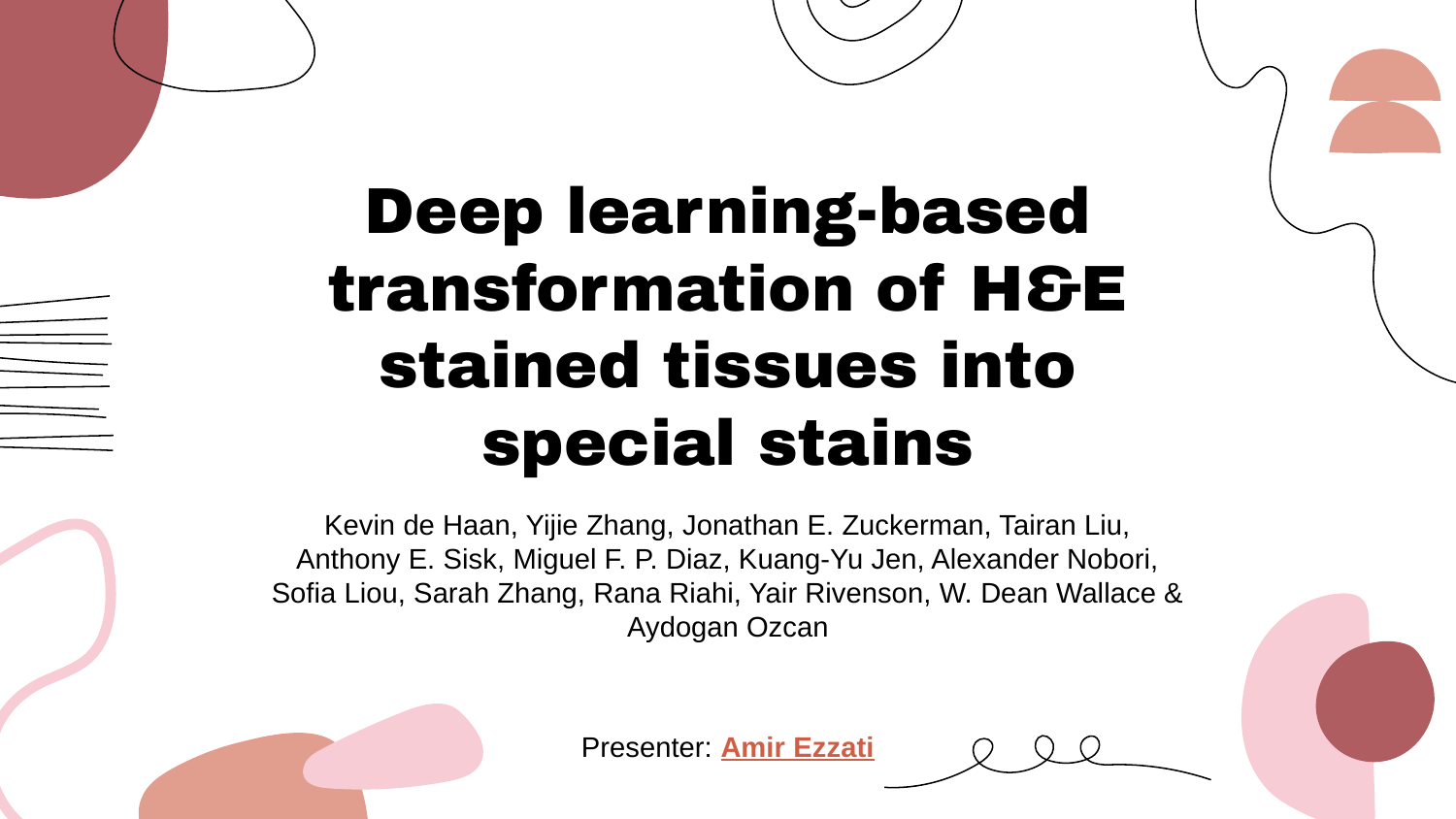

# Deep learning-based transformation of H&E stained tissues into special stains
Kevin de Haan, Yijie Zhang, Jonathan E. Zuckerman, Tairan Liu, Anthony E. Sisk, Miguel F. P. Diaz, Kuang-Yu Jen, Alexander Nobori, Sofia Liou, Sarah Zhang, Rana Riahi, Yair Rivenson, W. Dean Wallace & Aydogan Ozcan

Presenter: Amir Ezzati